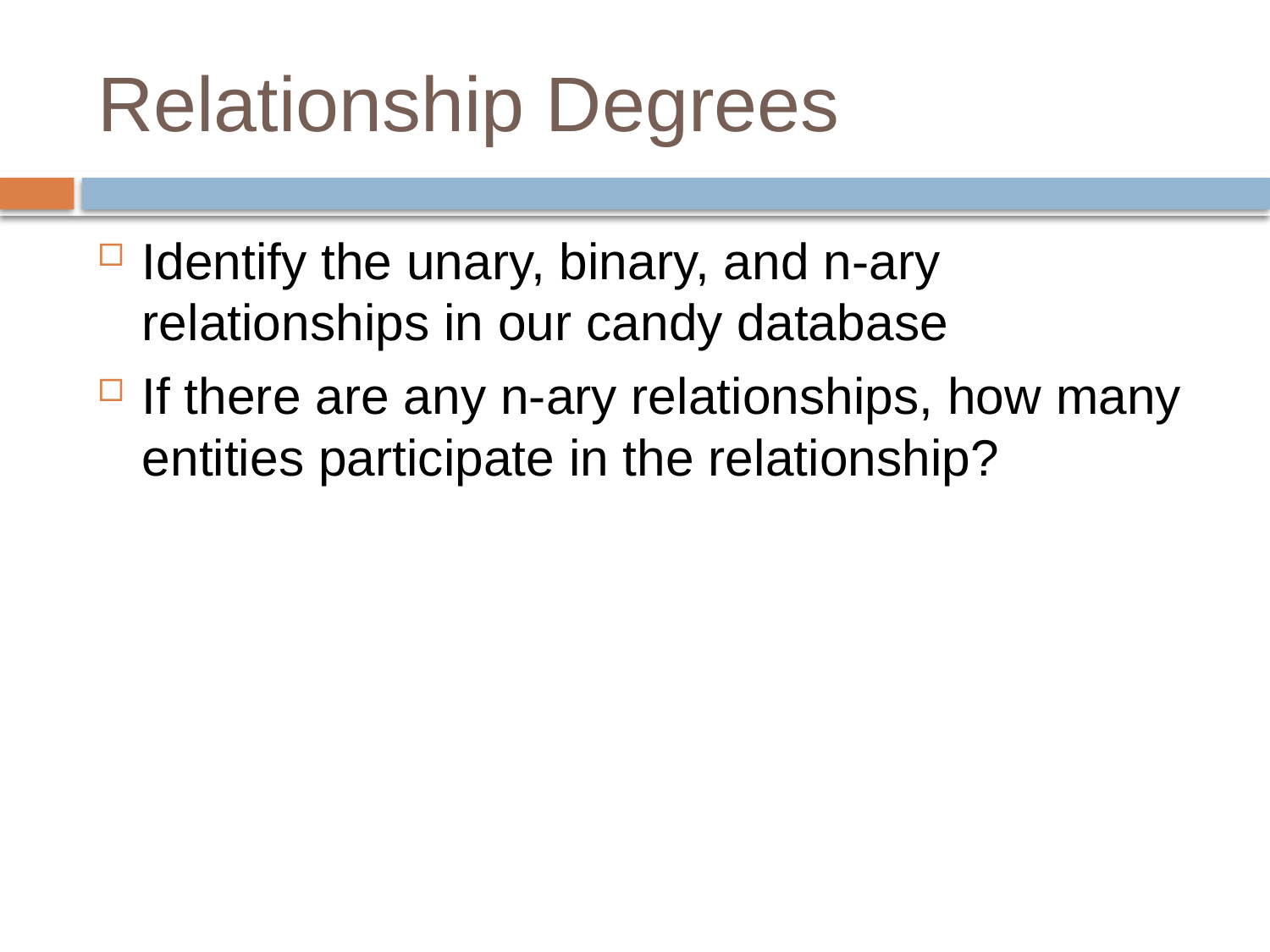

# Relationship Degrees
Identify the unary, binary, and n-ary relationships in our candy database
If there are any n-ary relationships, how many entities participate in the relationship?